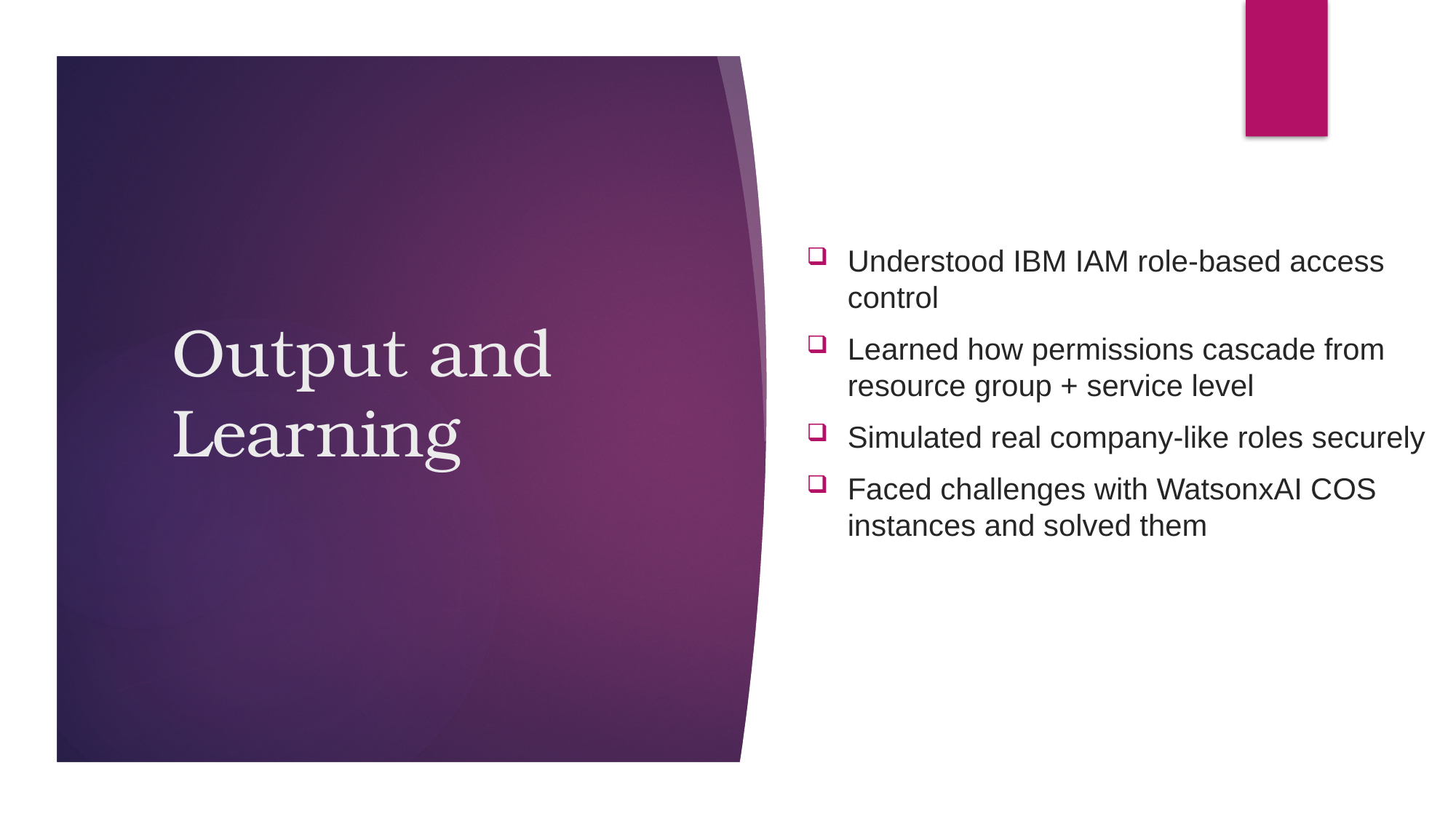

Understood IBM IAM role-based access control
Learned how permissions cascade from resource group + service level
Simulated real company-like roles securely
Faced challenges with WatsonxAI COS instances and solved them

# Output and Learning